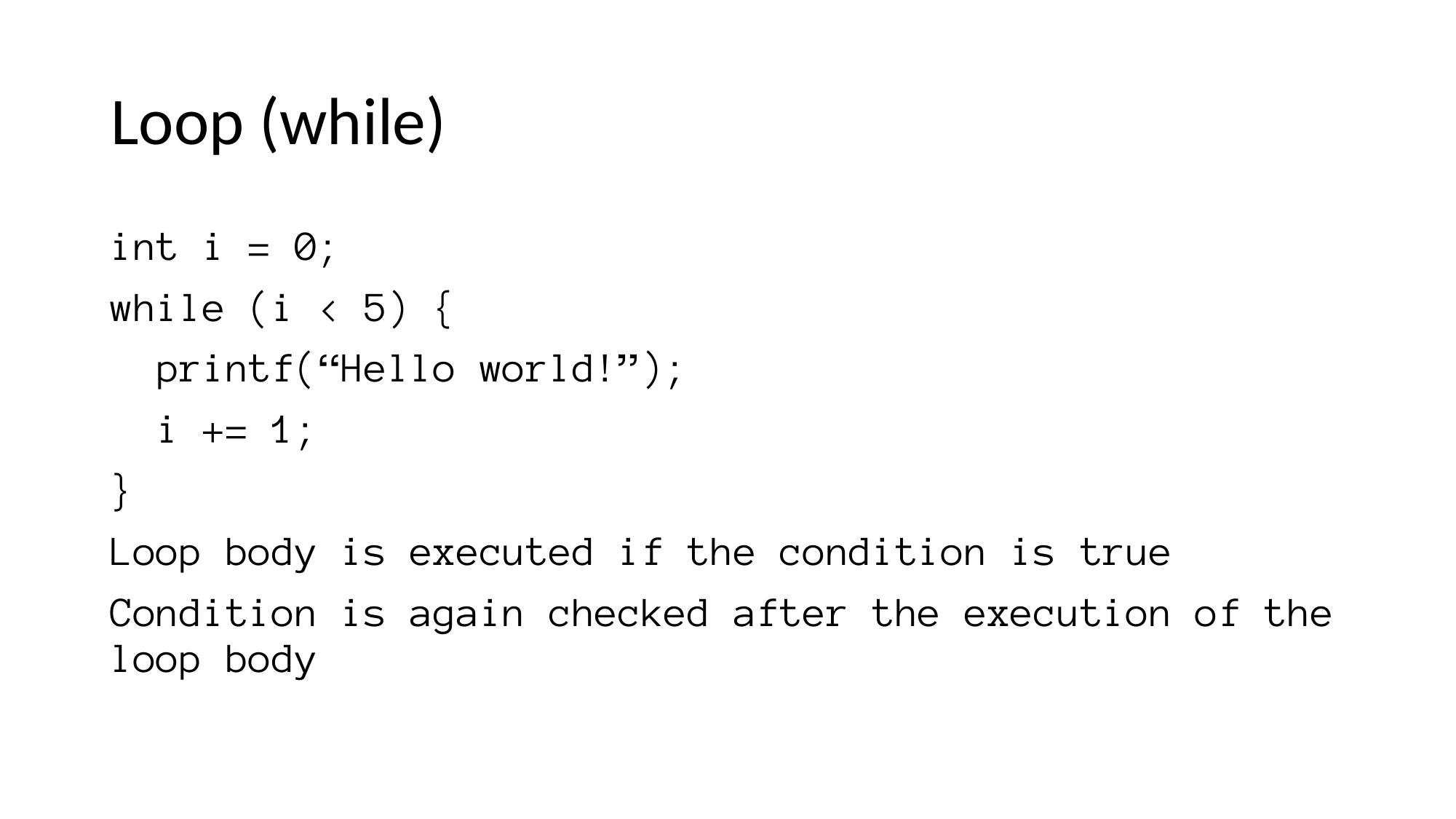

# Loop (while)
int i = 0;
while (i < 5) {
  printf(“Hello world!”);
  i += 1;
}
Loop body is executed if the condition is true
Condition is again checked after the execution of the loop body